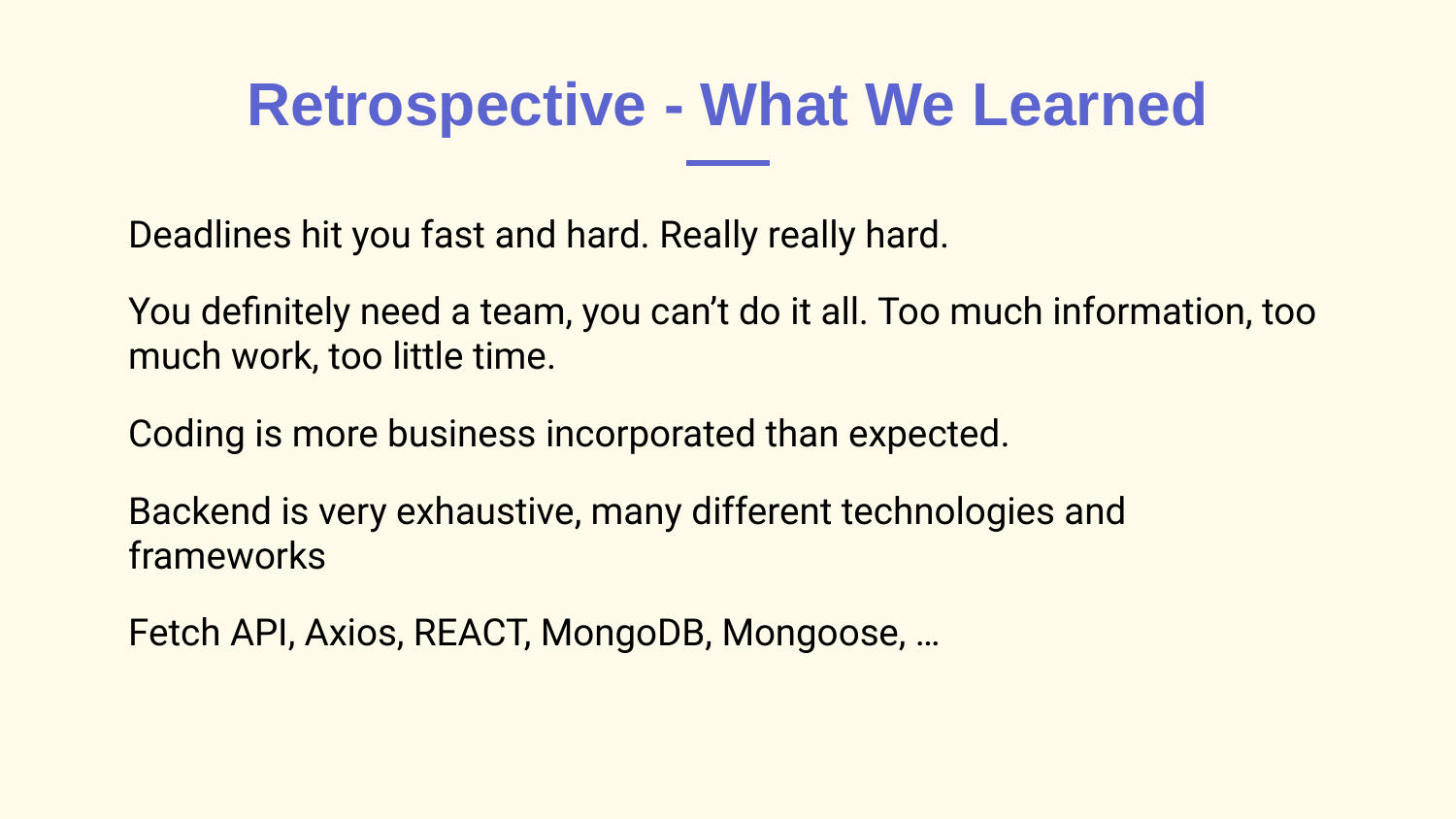

# Retrospective - What We Learned
Deadlines hit you fast and hard. Really really hard.
You definitely need a team, you can’t do it all. Too much information, too much work, too little time.
Coding is more business incorporated than expected.
Backend is very exhaustive, many different technologies and frameworks
Fetch API, Axios, REACT, MongoDB, Mongoose, …